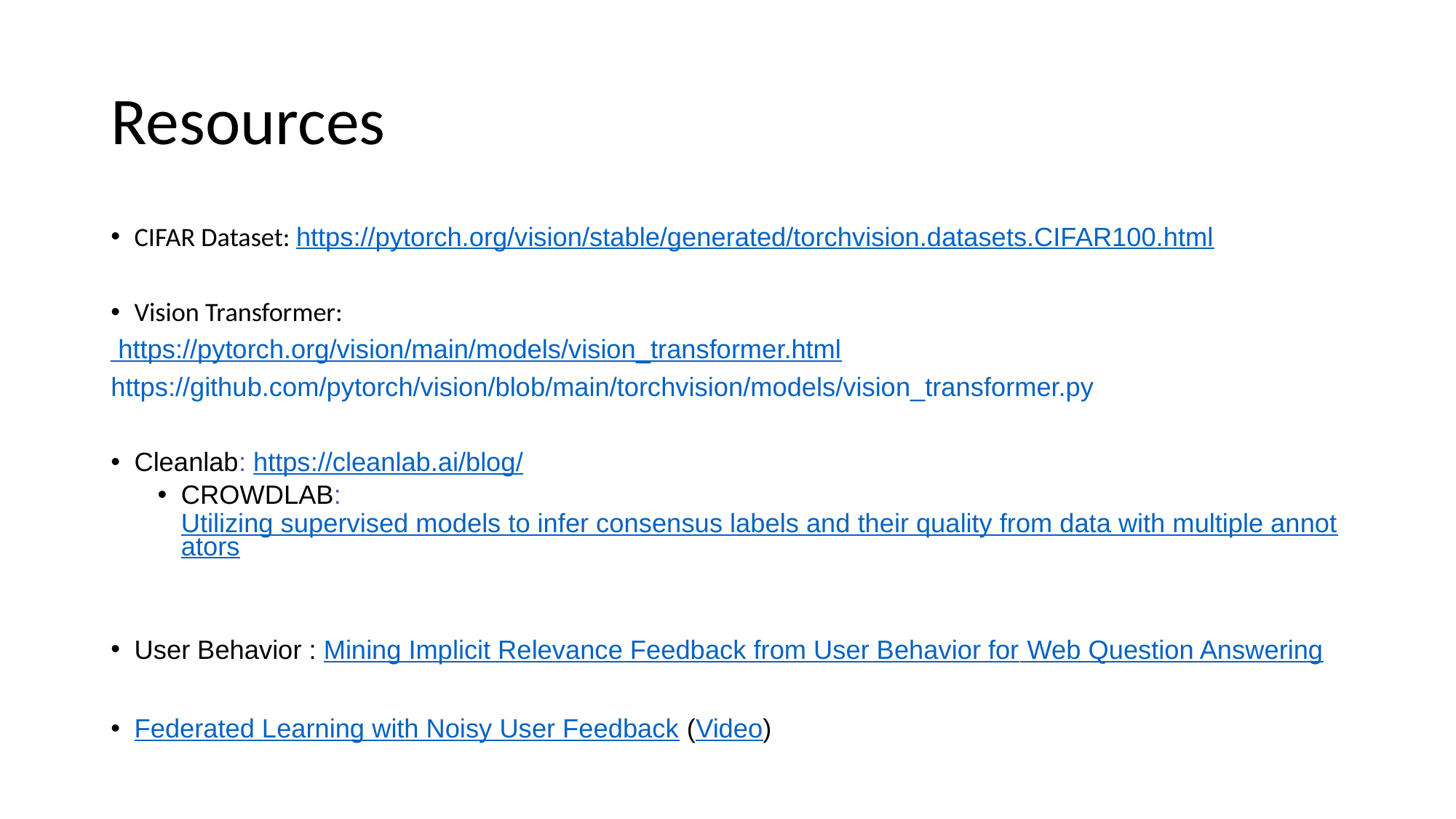

# Resources
CIFAR Dataset: https://pytorch.org/vision/stable/generated/torchvision.datasets.CIFAR100.html

Vision Transformer:
 https://pytorch.org/vision/main/models/vision_transformer.html
https://github.com/pytorch/vision/blob/main/torchvision/models/vision_transformer.py

Cleanlab: https://cleanlab.ai/blog/
CROWDLAB: Utilizing supervised models to infer consensus labels and their quality from data with multiple annotators

User Behavior : Mining Implicit Relevance Feedback from User Behavior for Web Question Answering

Federated Learning with Noisy User Feedback (Video)